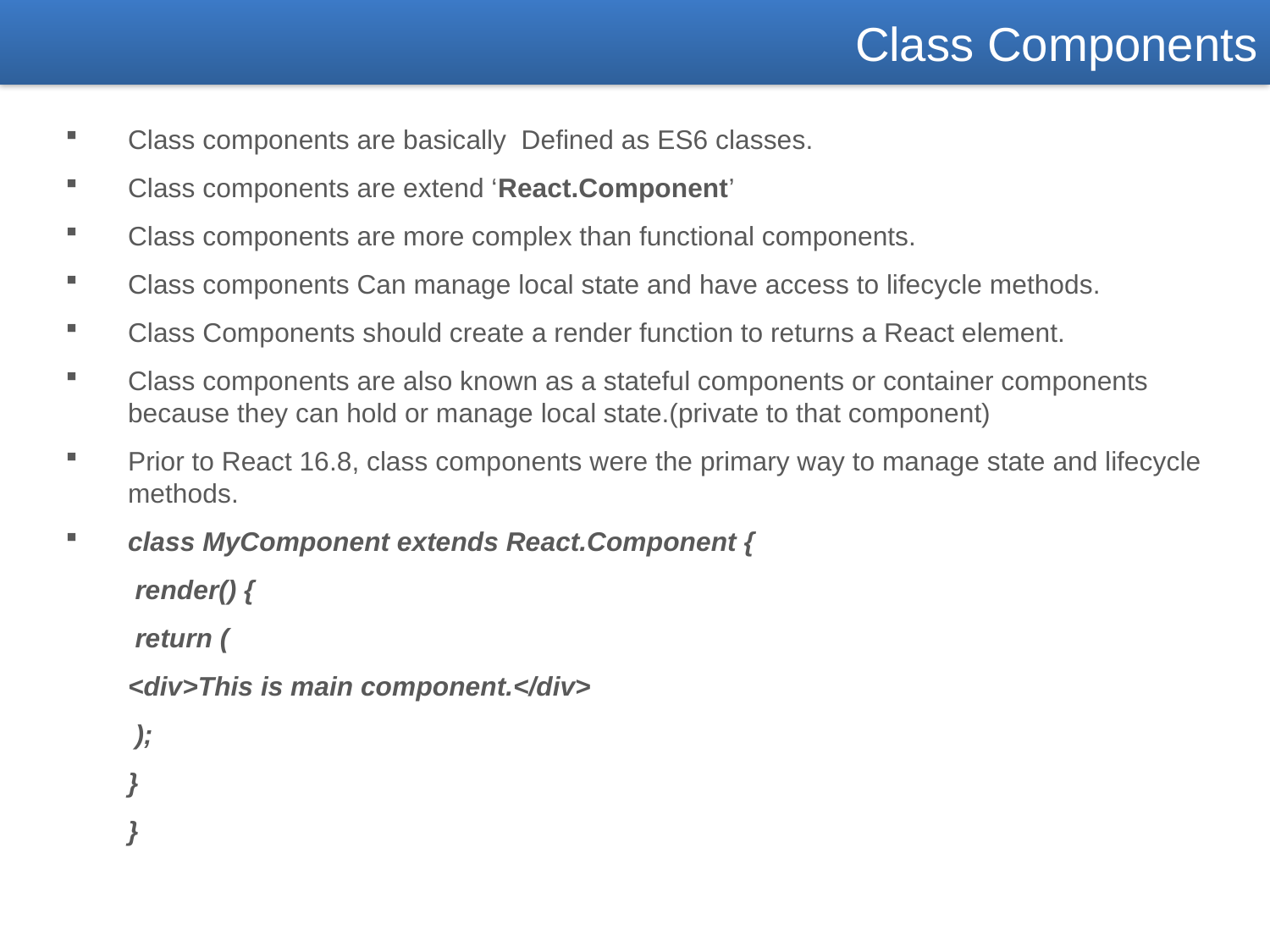

Class Components
Class components are basically  Defined as ES6 classes.
Class components are extend ‘React.Component’
Class components are more complex than functional components.
Class components Can manage local state and have access to lifecycle methods.
Class Components should create a render function to returns a React element.
Class components are also known as a stateful components or container components because they can hold or manage local state.(private to that component)
Prior to React 16.8, class components were the primary way to manage state and lifecycle methods.
class MyComponent extends React.Component {
 render() {
 return (
<div>This is main component.</div>
 );
}
}